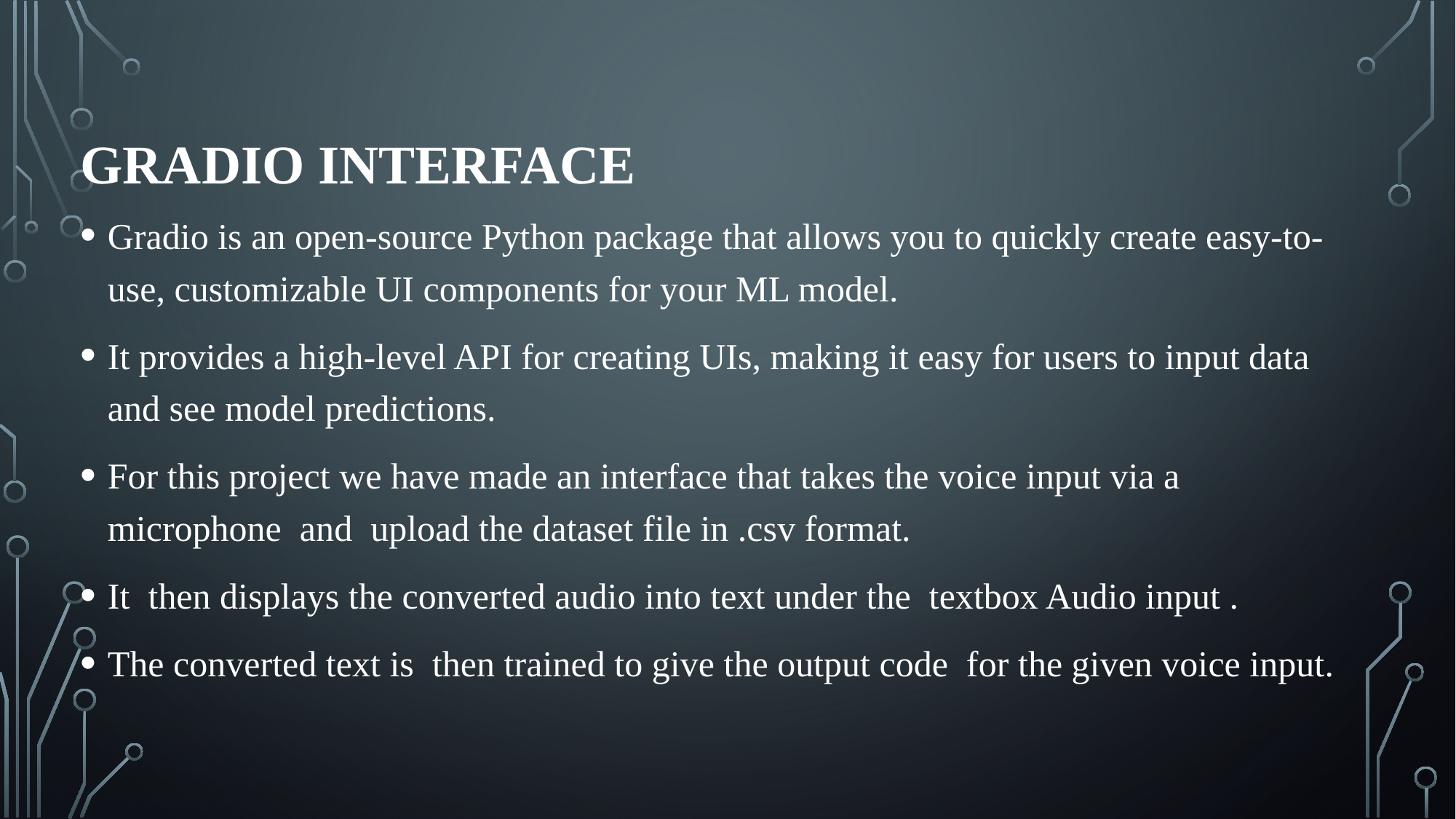

# GRADIO INTERFACE
Gradio is an open-source Python package that allows you to quickly create easy-to-use, customizable UI components for your ML model.
It provides a high-level API for creating UIs, making it easy for users to input data and see model predictions.
For this project we have made an interface that takes the voice input via a microphone  and  upload the dataset file in .csv format.
It  then displays the converted audio into text under the  textbox Audio input .
The converted text is  then trained to give the output code  for the given voice input.